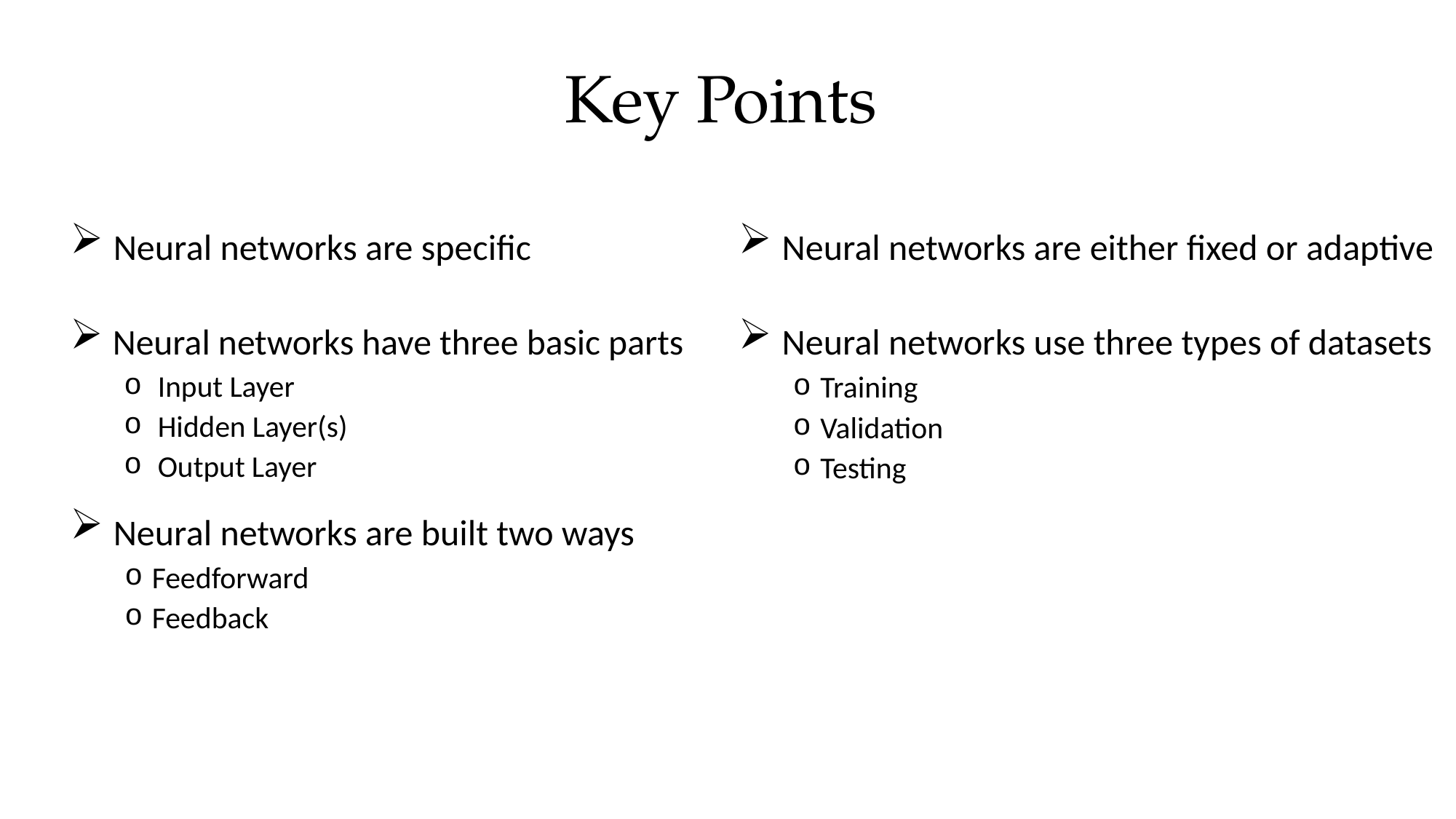

# Key Points
 Neural networks are specific
 Neural networks are either fixed or adaptive
 Neural networks have three basic parts
 Input Layer
 Hidden Layer(s)
 Output Layer
 Neural networks use three types of datasets
Training
Validation
Testing

 Neural networks are built two ways
Feedforward
Feedback